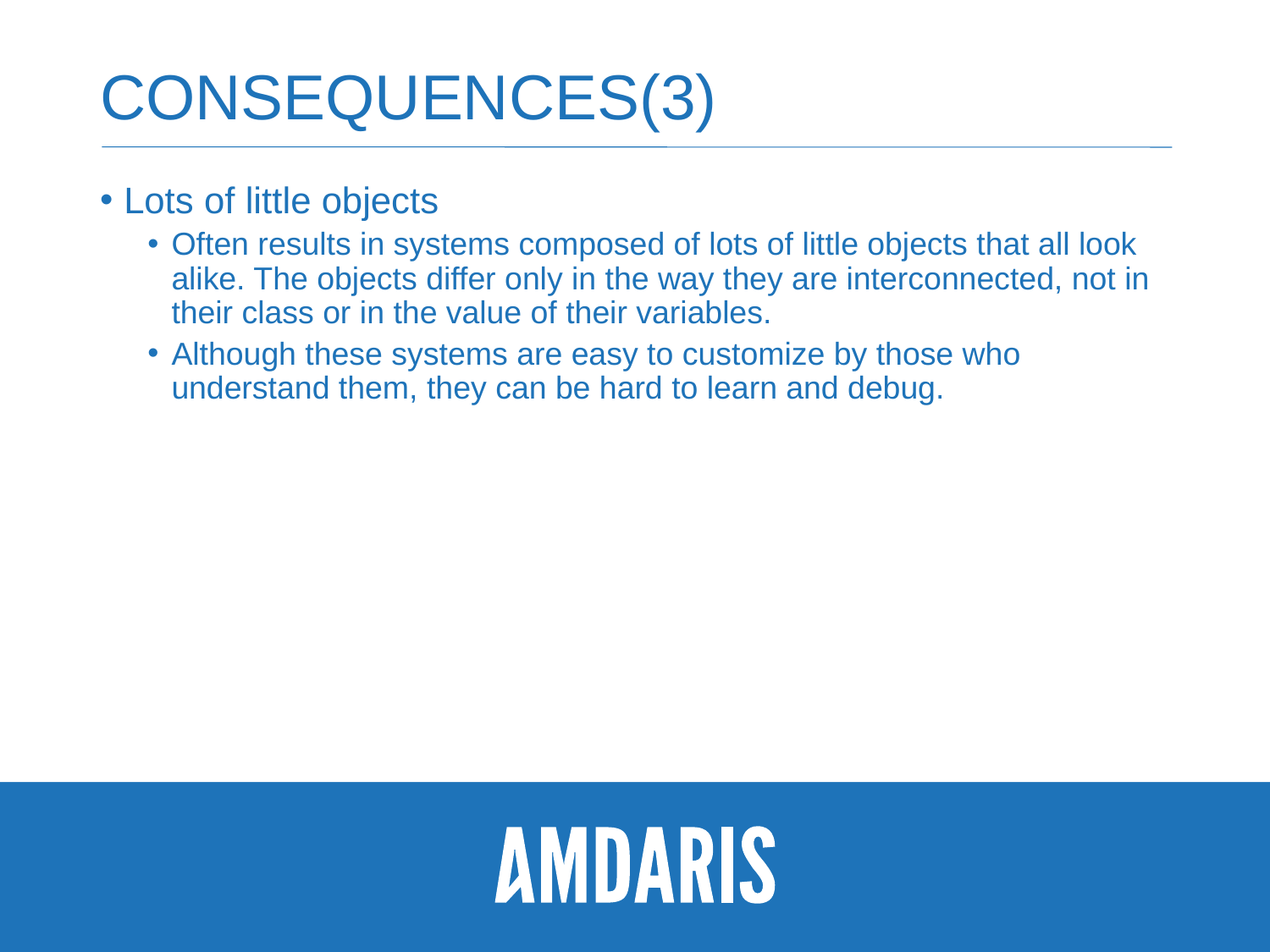

# Consequences(3)
Lots of little objects
Often results in systems composed of lots of little objects that all look alike. The objects differ only in the way they are interconnected, not in their class or in the value of their variables.
Although these systems are easy to customize by those who understand them, they can be hard to learn and debug.